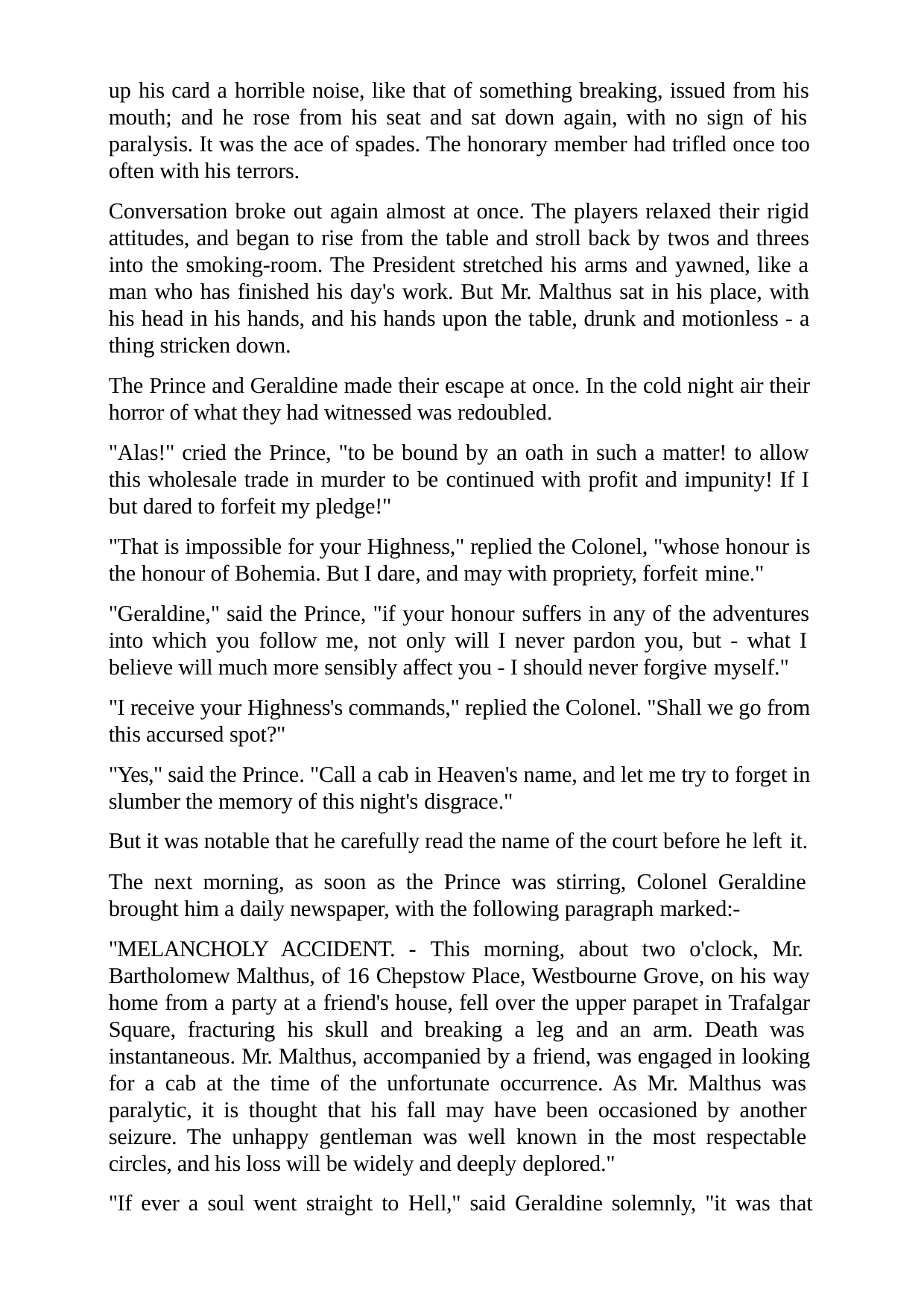

up his card a horrible noise, like that of something breaking, issued from his  mouth; and he rose from his seat and sat down again, with no sign of his  paralysis. It was the ace of spades. The honorary member had trifled once too  often with his terrors.
Conversation broke out again almost at once. The players relaxed their rigid  attitudes, and began to rise from the table and stroll back by twos and threes  into the smoking-room. The President stretched his arms and yawned, like a  man who has finished his day's work. But Mr. Malthus sat in his place, with  his head in his hands, and his hands upon the table, drunk and motionless - a  thing stricken down.
The Prince and Geraldine made their escape at once. In the cold night air their  horror of what they had witnessed was redoubled.
"Alas!" cried the Prince, "to be bound by an oath in such a matter! to allow  this wholesale trade in murder to be continued with profit and impunity! If I  but dared to forfeit my pledge!"
"That is impossible for your Highness," replied the Colonel, "whose honour is  the honour of Bohemia. But I dare, and may with propriety, forfeit mine."
"Geraldine," said the Prince, "if your honour suffers in any of the adventures  into which you follow me, not only will I never pardon you, but - what I  believe will much more sensibly affect you - I should never forgive myself."
"I receive your Highness's commands," replied the Colonel. "Shall we go from  this accursed spot?"
"Yes," said the Prince. "Call a cab in Heaven's name, and let me try to forget in  slumber the memory of this night's disgrace."
But it was notable that he carefully read the name of the court before he left it.
The next morning, as soon as the Prince was stirring, Colonel Geraldine  brought him a daily newspaper, with the following paragraph marked:-
"MELANCHOLY ACCIDENT. - This morning, about two o'clock, Mr.  Bartholomew Malthus, of 16 Chepstow Place, Westbourne Grove, on his way  home from a party at a friend's house, fell over the upper parapet in Trafalgar  Square, fracturing his skull and breaking a leg and an arm. Death was  instantaneous. Mr. Malthus, accompanied by a friend, was engaged in looking  for a cab at the time of the unfortunate occurrence. As Mr. Malthus was  paralytic, it is thought that his fall may have been occasioned by another  seizure. The unhappy gentleman was well known in the most respectable  circles, and his loss will be widely and deeply deplored."
"If ever a soul went straight to Hell," said Geraldine solemnly, "it was that